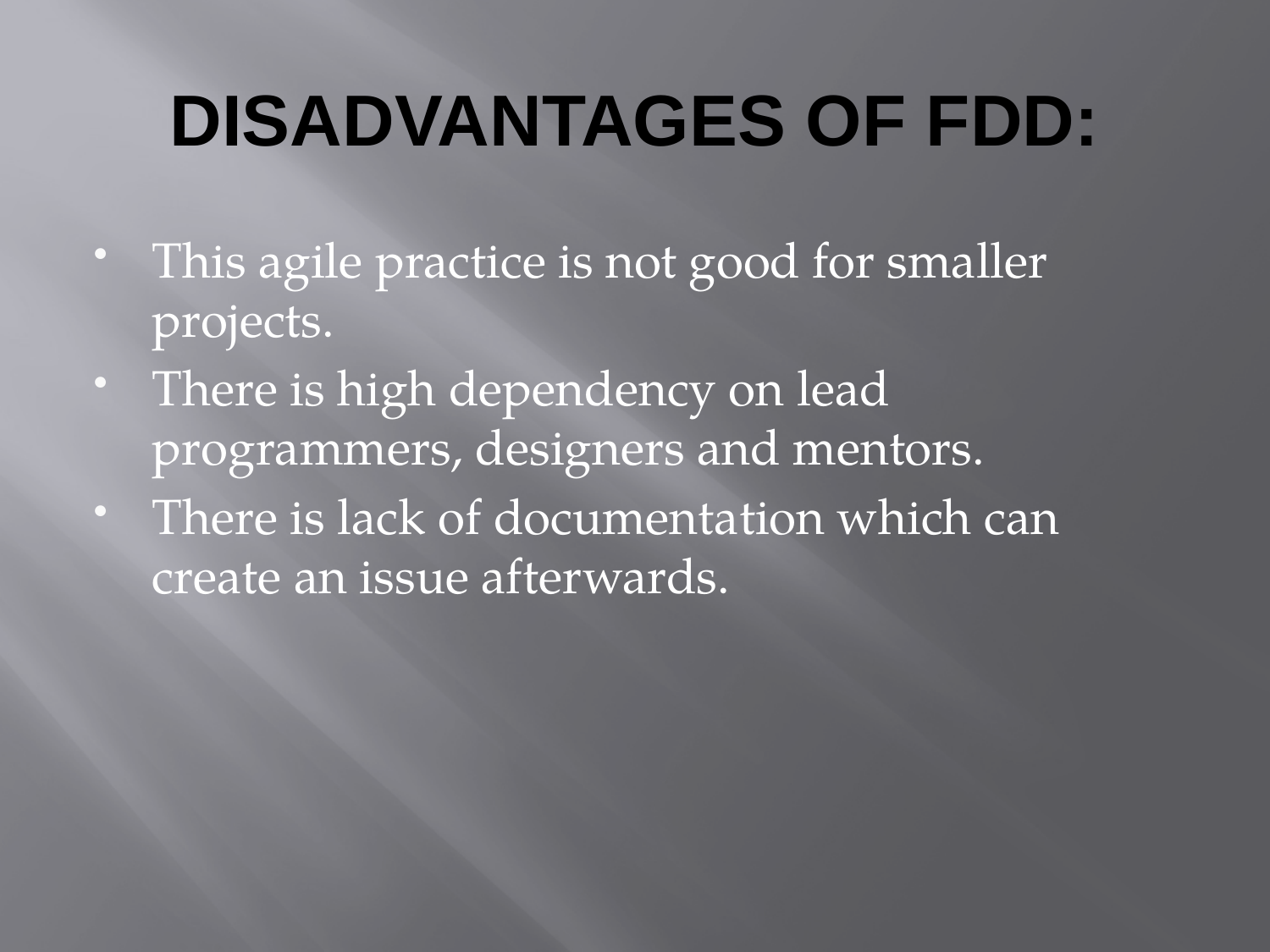

# DISADVANTAGES OF FDD:
This agile practice is not good for smaller projects.
There is high dependency on lead programmers, designers and mentors.
There is lack of documentation which can create an issue afterwards.